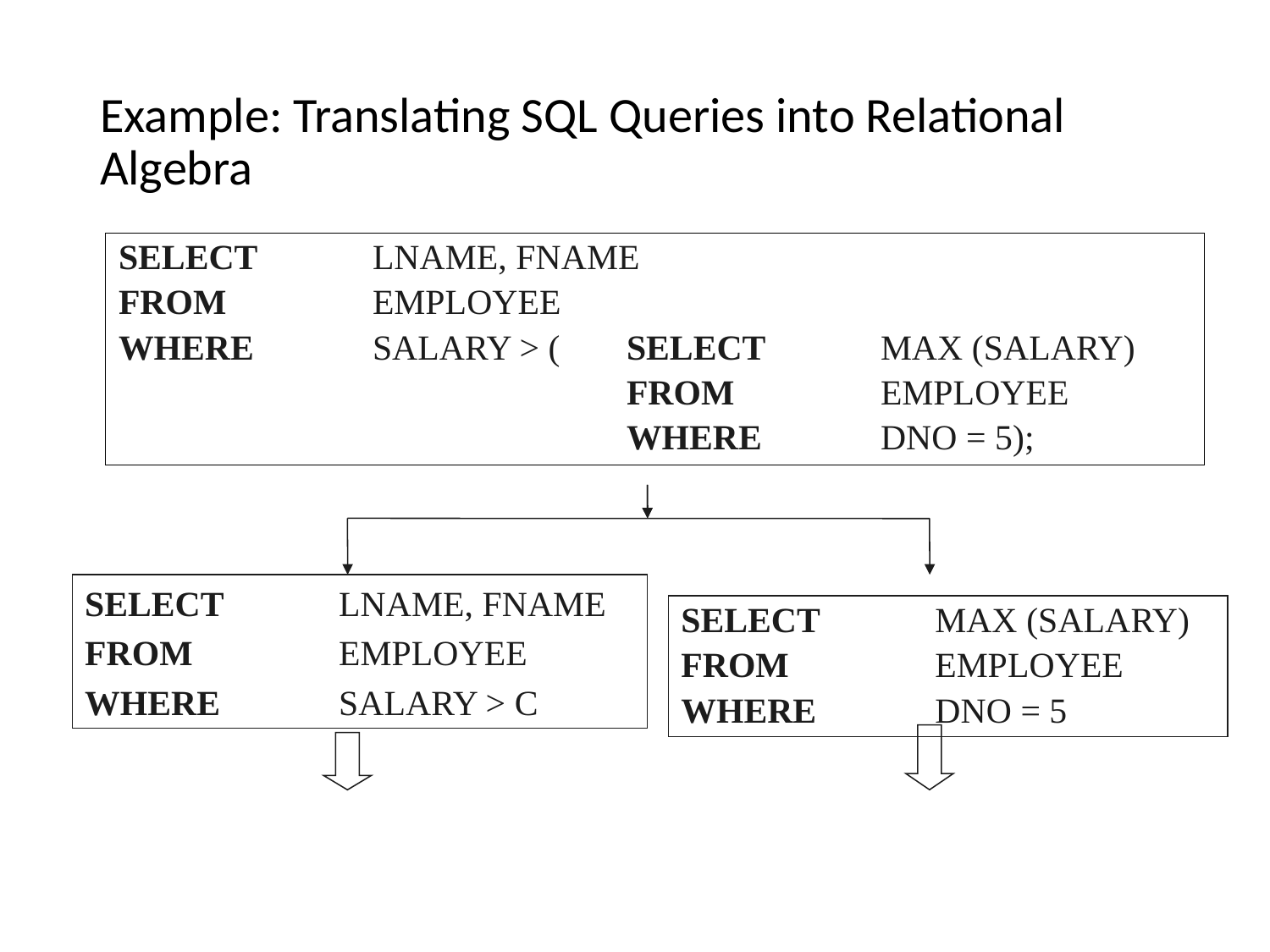

# Example: Translating SQL Queries into Relational Algebra
SELECT 	LNAME, FNAME
FROM 		EMPLOYEE
WHERE 	SALARY > (	SELECT 	MAX (SALARY)
				FROM		EMPLOYEE
				WHERE 	DNO = 5);

SELECT 	LNAME, FNAME
FROM 		EMPLOYEE
WHERE 	SALARY > C
SELECT	MAX (SALARY)
FROM		EMPLOYEE
WHERE 	DNO = 5